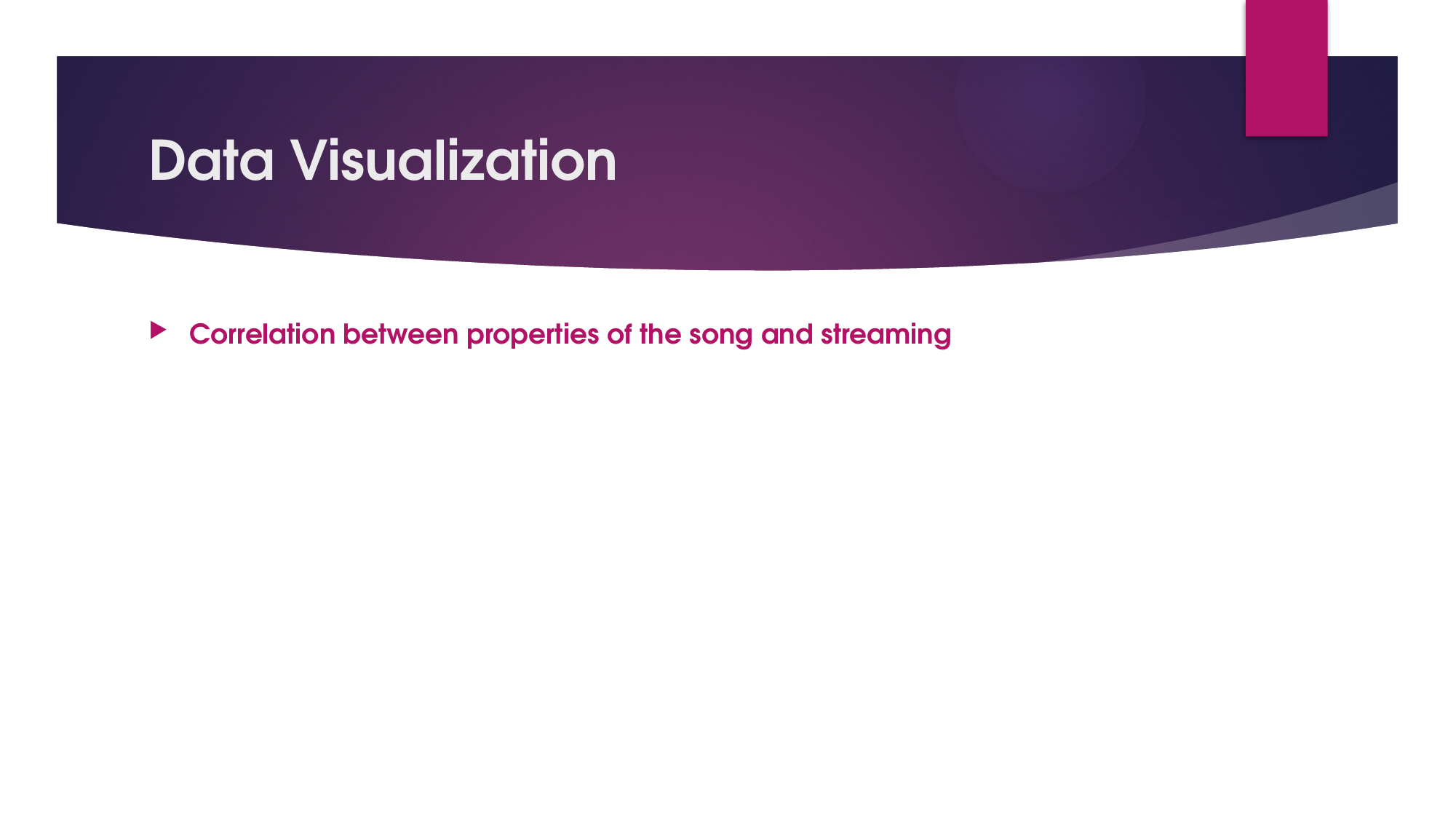

# Data Visualization
Correlation between properties of the song and streaming